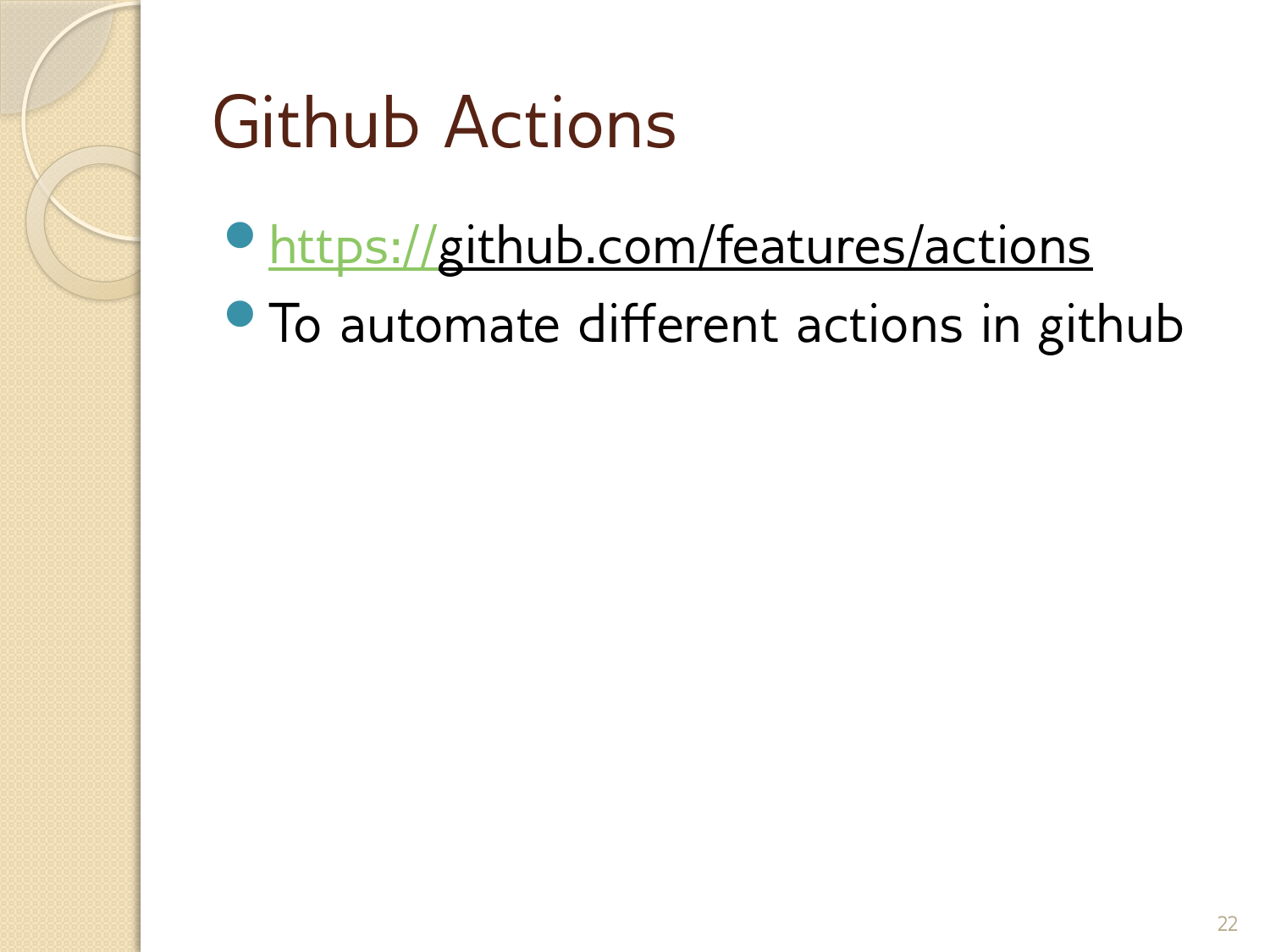

# Github Actions
https://github.com/features/actions
To automate different actions in github
22